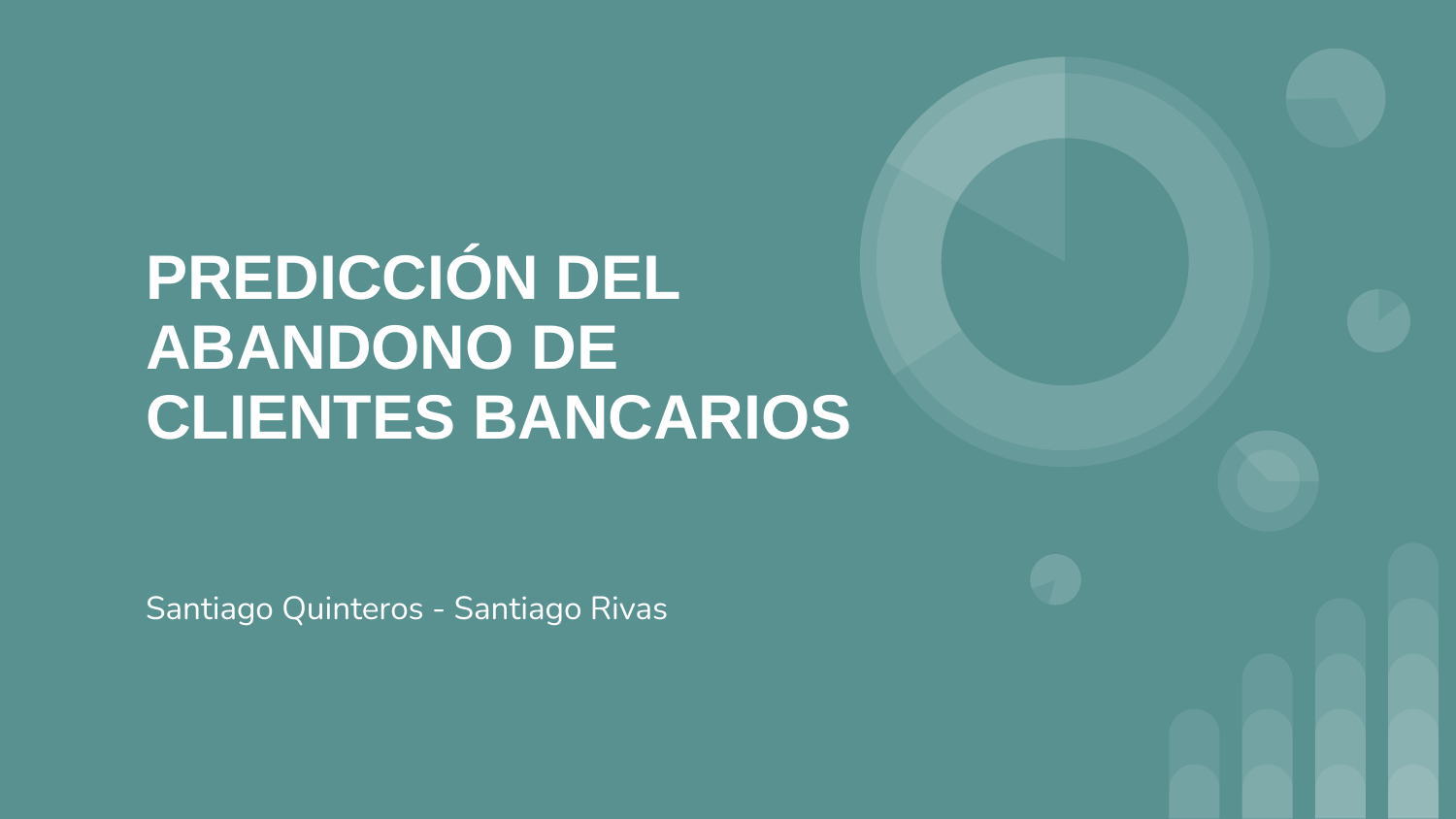

# PREDICCIÓN DEL ABANDONO DE CLIENTES BANCARIOS
Santiago Quinteros - Santiago Rivas